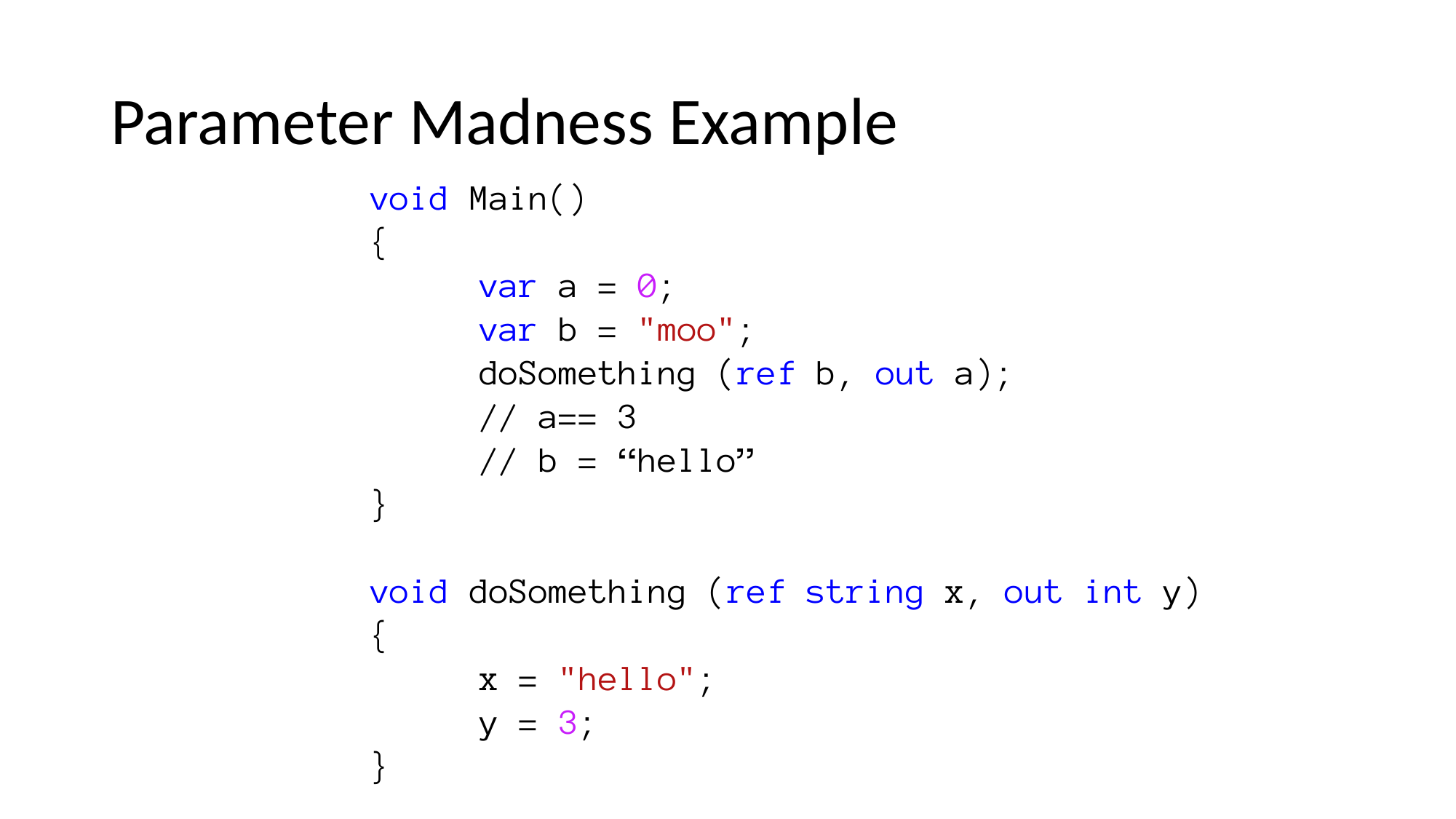

# Parameter Madness Example
void Main()
{
	var a = 0;
	var b = "moo";
	doSomething (ref b, out a);
	// a== 3
	// b = “hello”
}

void doSomething (ref string x, out int y)
{
	x = "hello";
	y = 3;
}